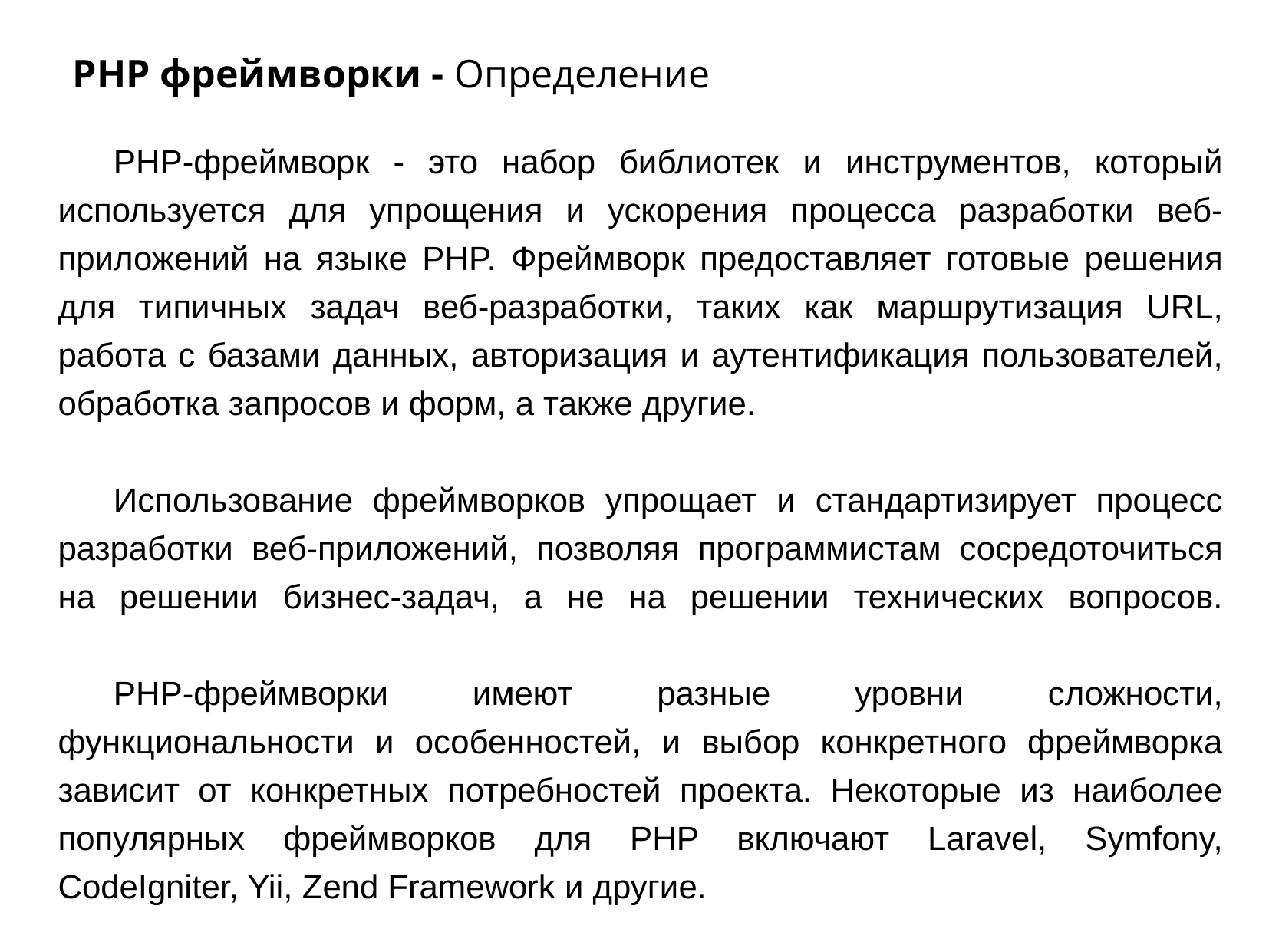

PHP фреймворки - Определение
PHP-фреймворк - это набор библиотек и инструментов, который используется для упрощения и ускорения процесса разработки веб-приложений на языке PHP. Фреймворк предоставляет готовые решения для типичных задач веб-разработки, таких как маршрутизация URL, работа с базами данных, авторизация и аутентификация пользователей, обработка запросов и форм, а также другие.

Использование фреймворков упрощает и стандартизирует процесс разработки веб-приложений, позволяя программистам сосредоточиться на решении бизнес-задач, а не на решении технических вопросов.
PHP-фреймворки имеют разные уровни сложности, функциональности и особенностей, и выбор конкретного фреймворка зависит от конкретных потребностей проекта. Некоторые из наиболее популярных фреймворков для PHP включают Laravel, Symfony, CodeIgniter, Yii, Zend Framework и другие.